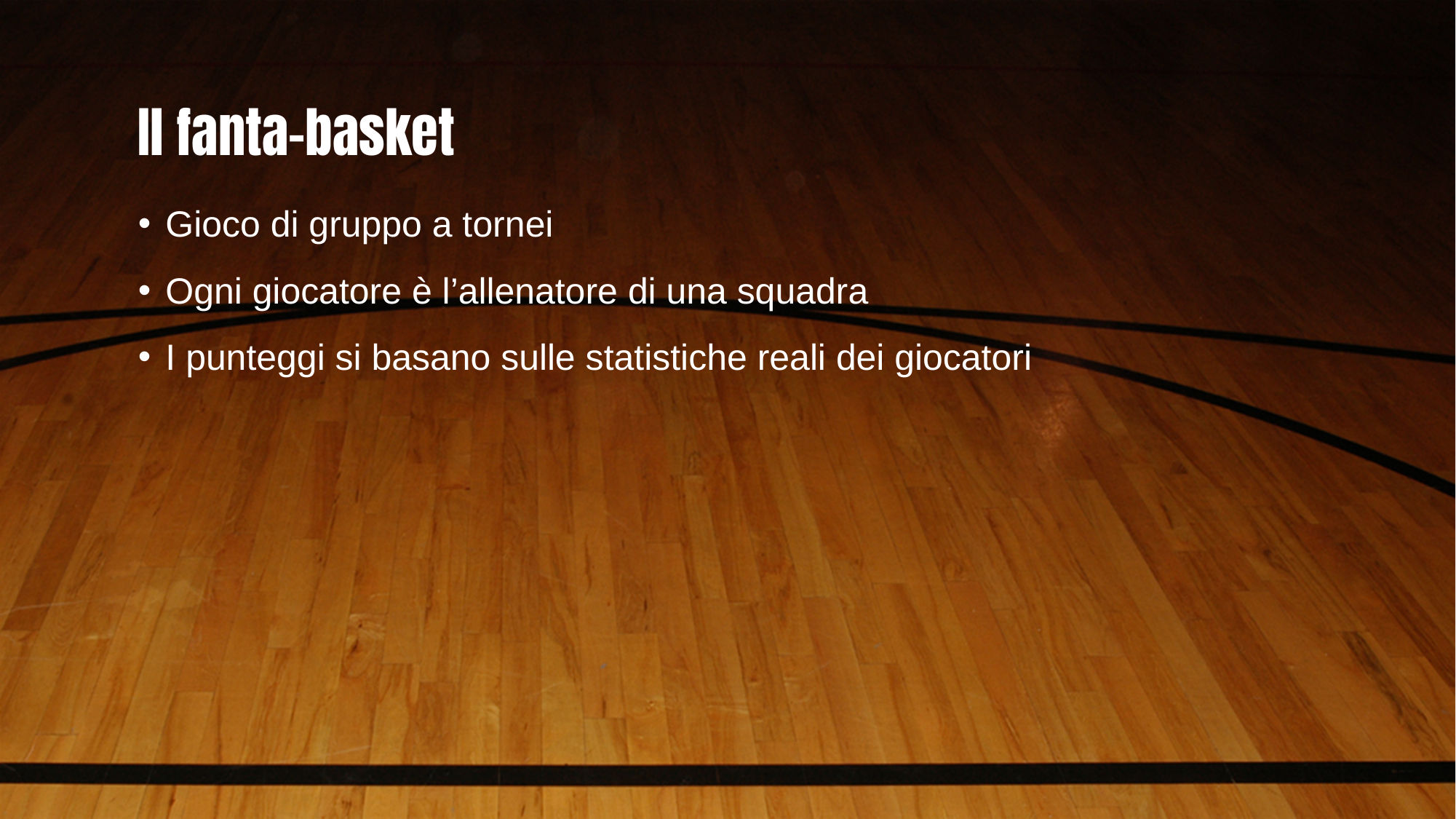

# Il fanta-basket
Gioco di gruppo a tornei
Ogni giocatore è l’allenatore di una squadra
I punteggi si basano sulle statistiche reali dei giocatori